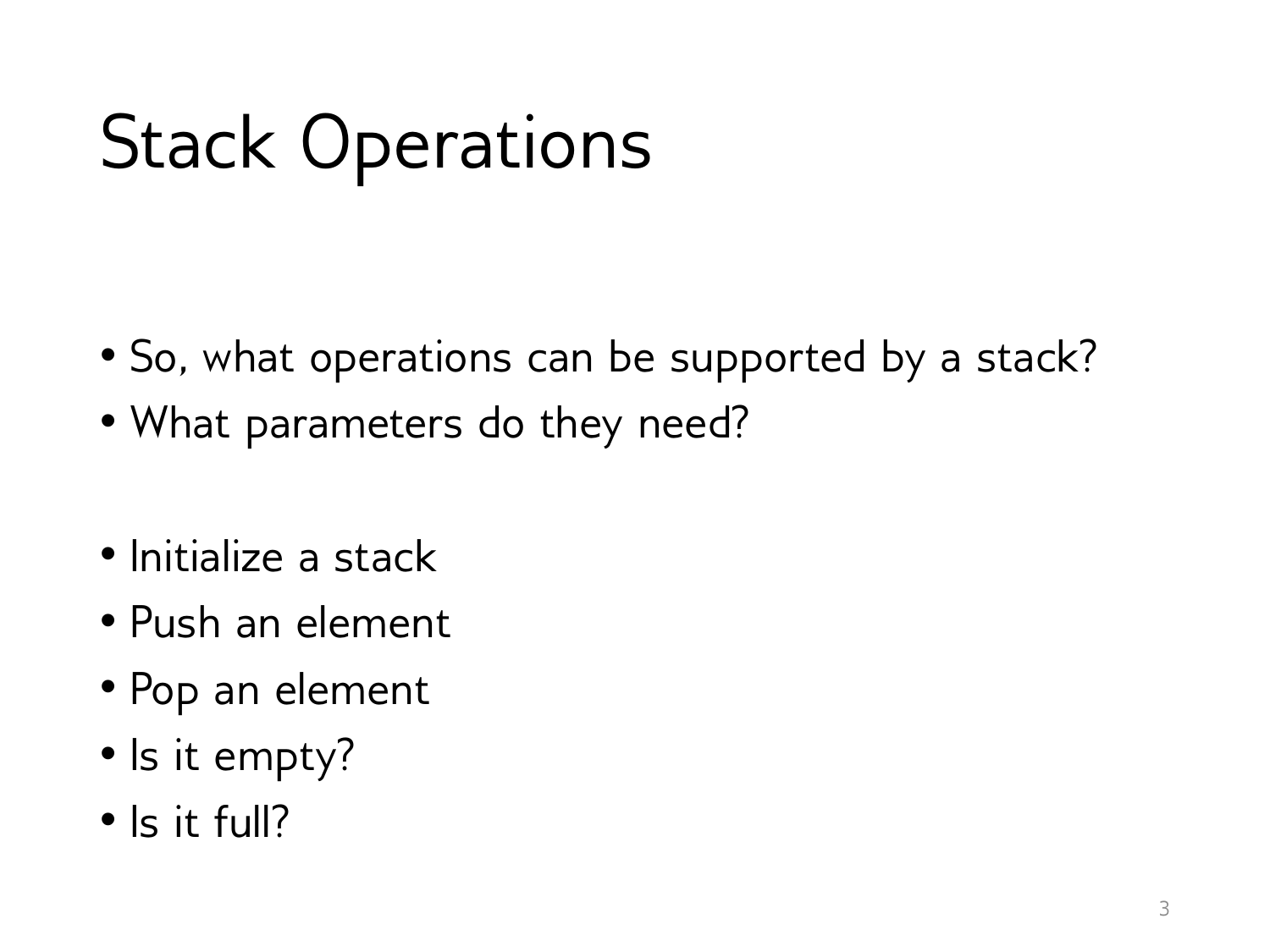

# Stack Operations

So, what operations can be supported by a stack?
What parameters do they need?

Initialize a stack
Push an element
Pop an element
Is it empty?
Is it full?

3